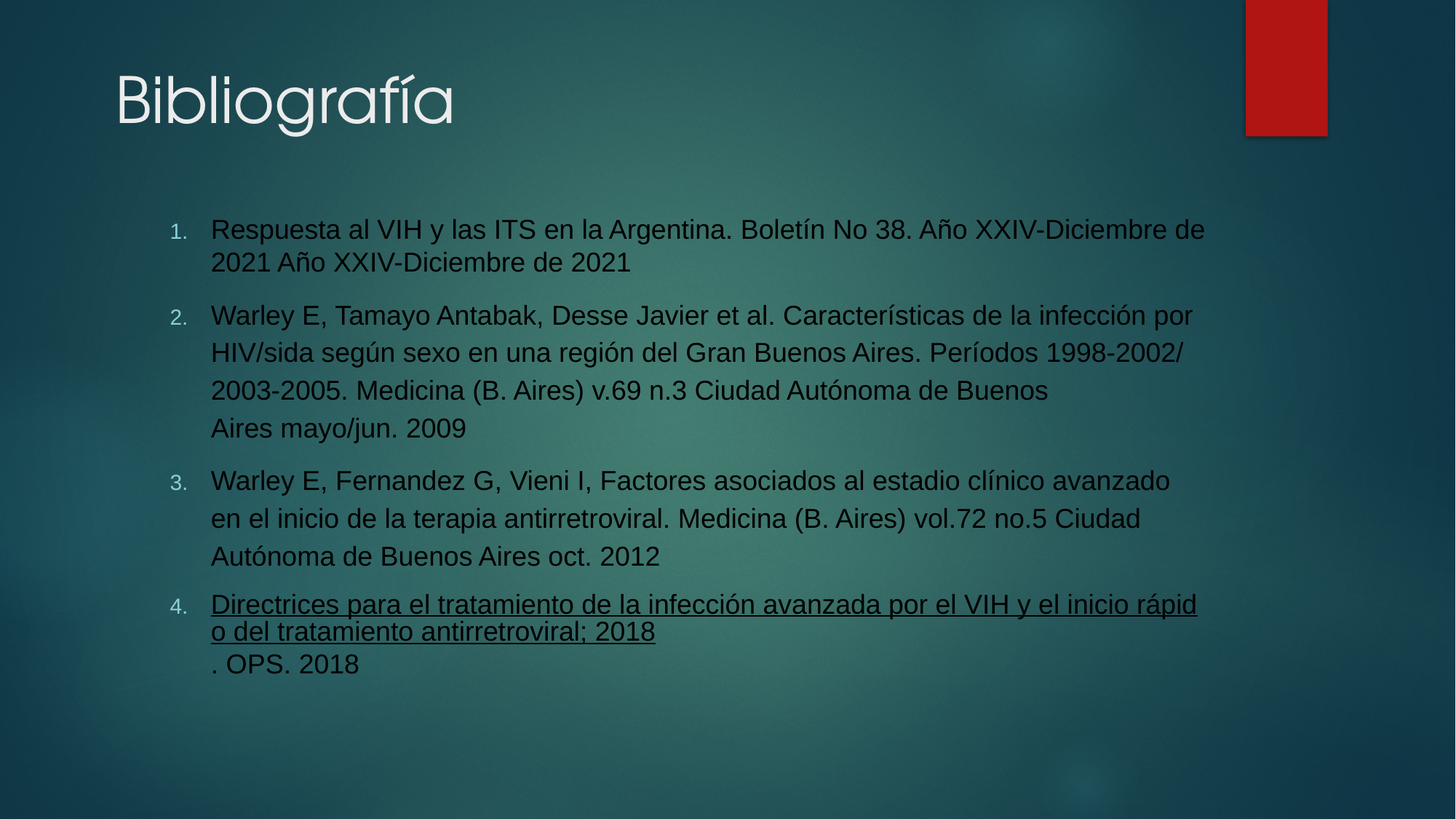

# Bibliografía
Respuesta al VIH y las ITS en la Argentina. Boletín No 38. Año XXIV-Diciembre de 2021 Año XXIV-Diciembre de 2021
Warley E, Tamayo Antabak, Desse Javier et al. Características de la infección por HIV/sida según sexo en una región del Gran Buenos Aires. Períodos 1998-2002/ 2003-2005. Medicina (B. Aires) v.69 n.3 Ciudad Autónoma de Buenos Aires mayo/jun. 2009
Warley E, Fernandez G, Vieni I, Factores asociados al estadio clínico avanzado en el inicio de la terapia antirretroviral. Medicina (B. Aires) vol.72 no.5 Ciudad Autónoma de Buenos Aires oct. 2012
Directrices para el tratamiento de la infección avanzada por el VIH y el inicio rápido del tratamiento antirretroviral; 2018. OPS. 2018